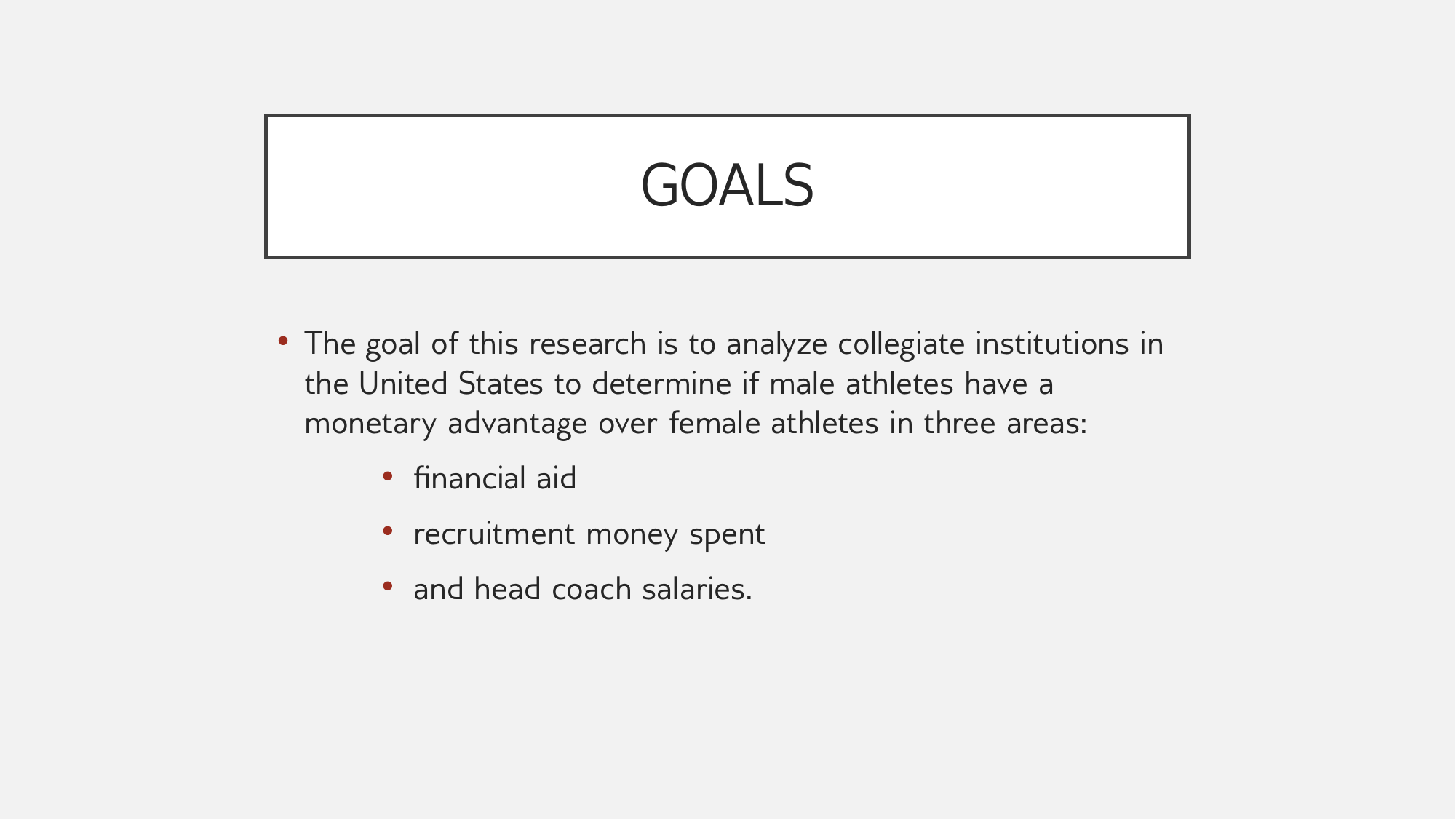

# GOALS
The goal of this research is to analyze collegiate institutions in the United States to determine if male athletes have a monetary advantage over female athletes in three areas:
financial aid
recruitment money spent
and head coach salaries.